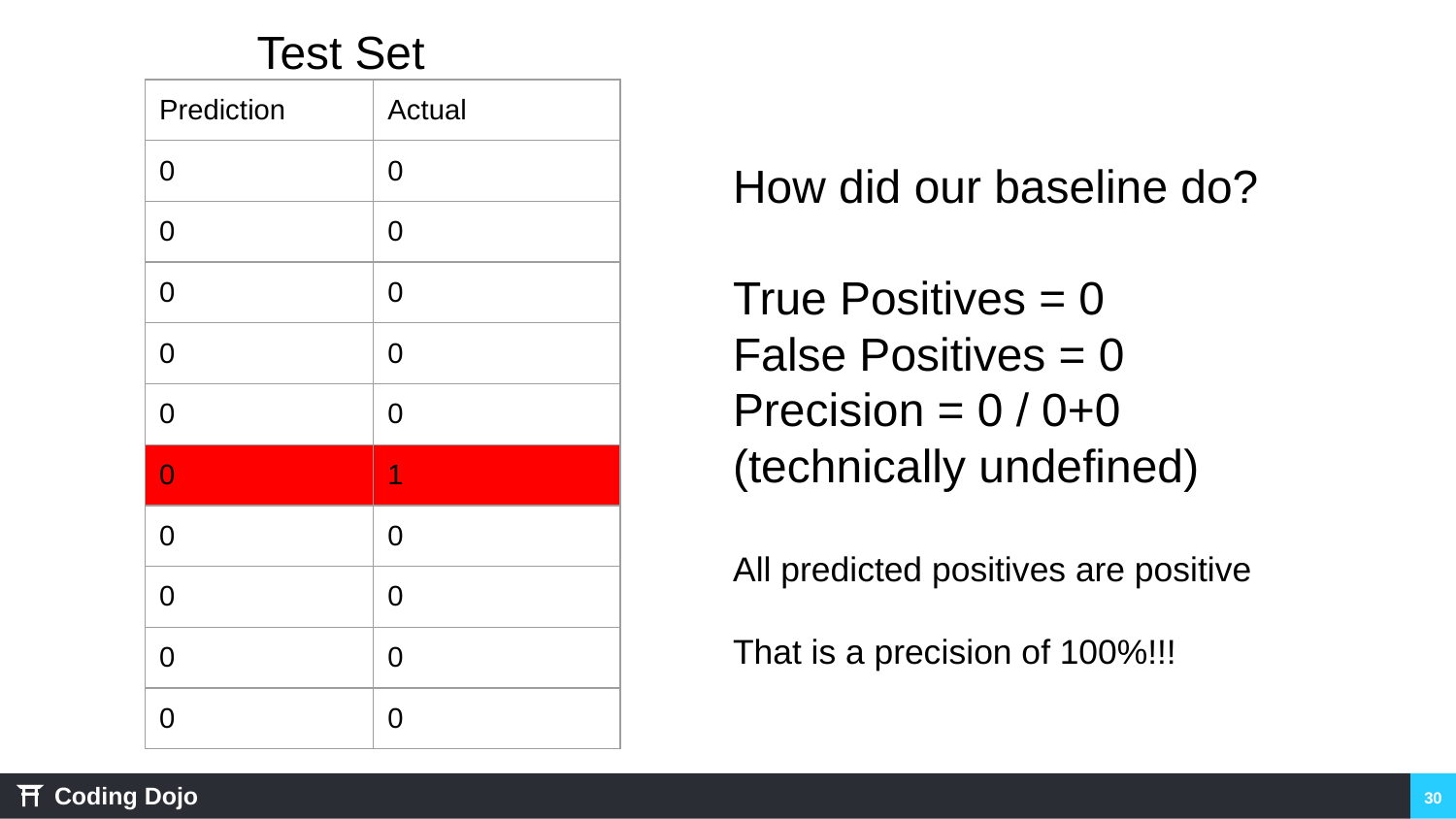

Test Set
| Prediction | Actual |
| --- | --- |
| 0 | 0 |
| 0 | 0 |
| 0 | 0 |
| 0 | 0 |
| 0 | 0 |
| 0 | 1 |
| 0 | 0 |
| 0 | 0 |
| 0 | 0 |
| 0 | 0 |
How did our baseline do?

True Positives = 0
False Positives = 0
Precision = 0 / 0+0
(technically undefined)

All predicted positives are positive

That is a precision of 100%!!!